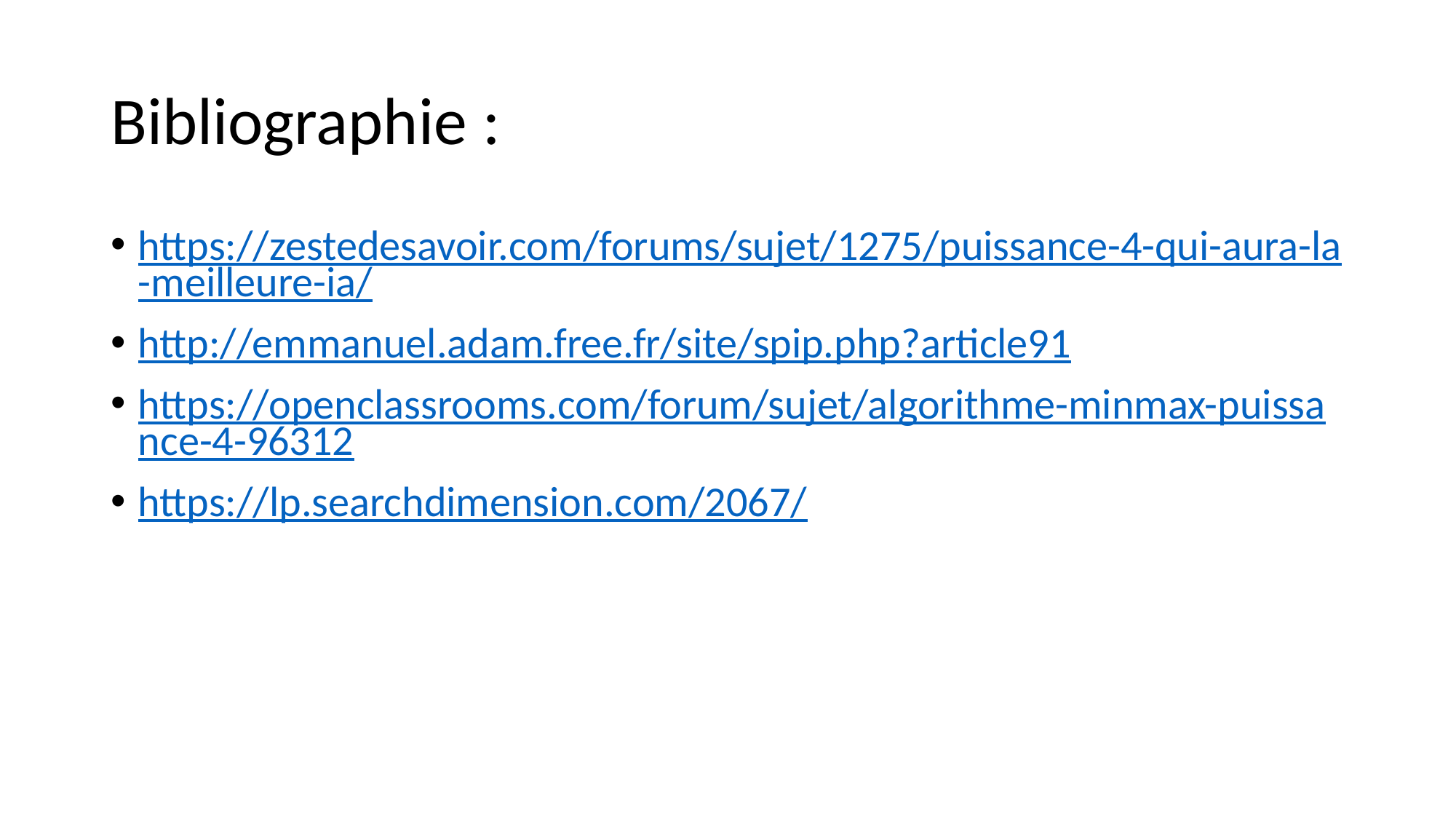

# Bibliographie :
https://zestedesavoir.com/forums/sujet/1275/puissance-4-qui-aura-la-meilleure-ia/
http://emmanuel.adam.free.fr/site/spip.php?article91
https://openclassrooms.com/forum/sujet/algorithme-minmax-puissance-4-96312
https://lp.searchdimension.com/2067/